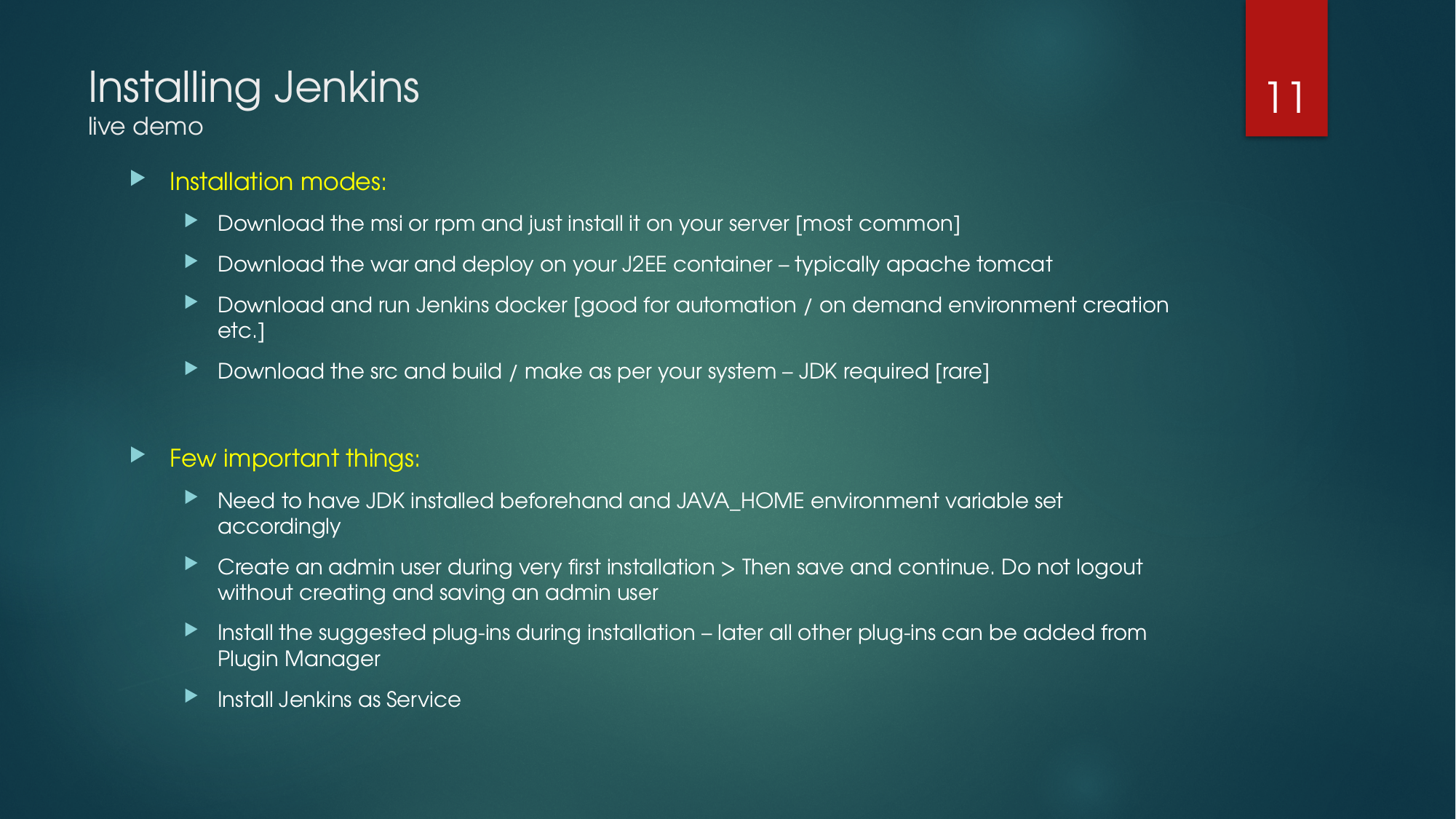

11
# Installing Jenkins live demo
Installation modes:
Download the msi or rpm and just install it on your server [most common]
Download the war and deploy on your J2EE container – typically apache tomcat
Download and run Jenkins docker [good for automation / on demand environment creation etc.]
Download the src and build / make as per your system – JDK required [rare]

Few important things:
Need to have JDK installed beforehand and JAVA_HOME environment variable set accordingly
Create an admin user during very first installation > Then save and continue. Do not logout without creating and saving an admin user
Install the suggested plug-ins during installation – later all other plug-ins can be added from Plugin Manager
Install Jenkins as Service